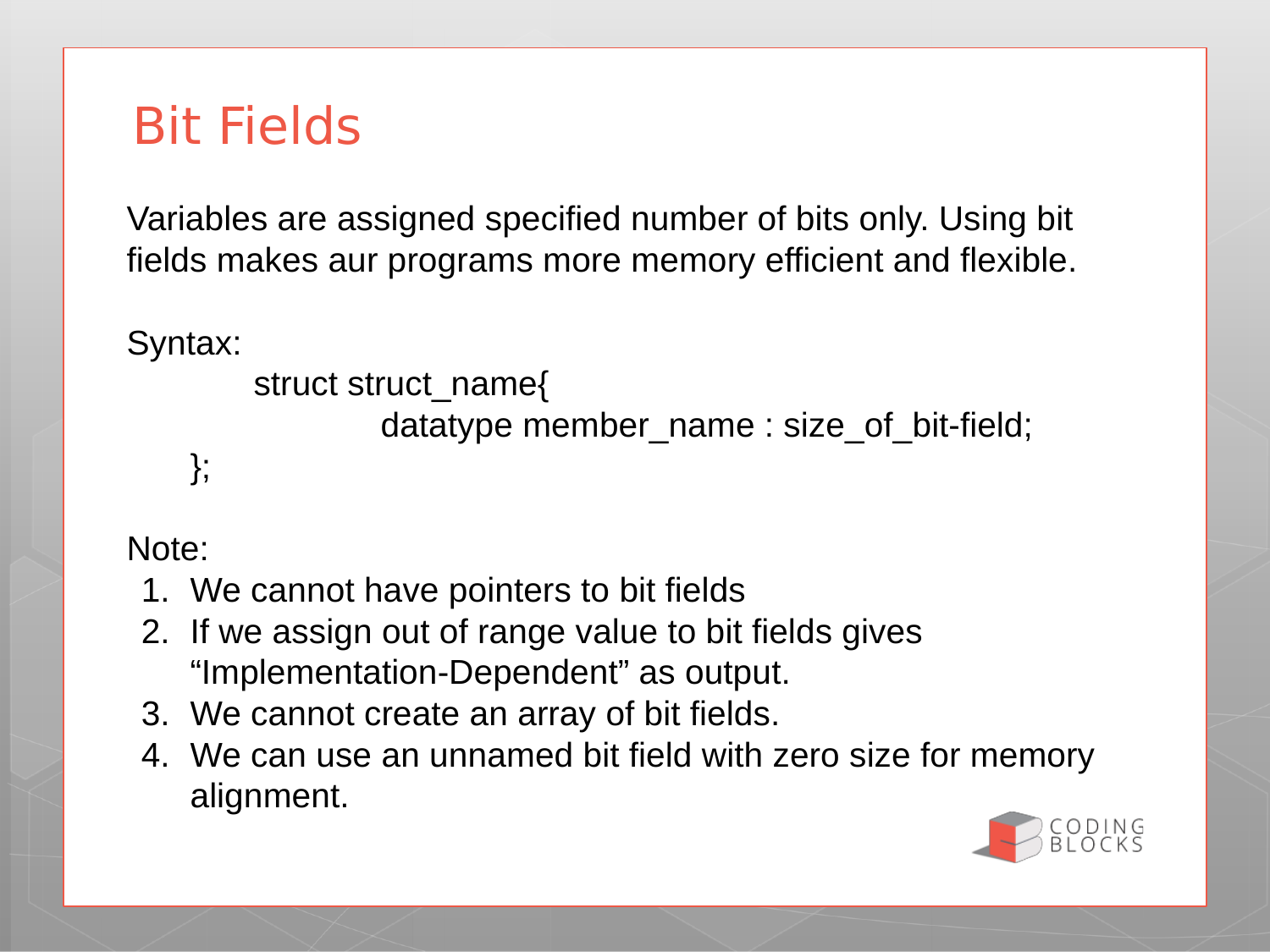

Bit Fields
Variables are assigned specified number of bits only. Using bit fields makes aur programs more memory efficient and flexible.

Syntax:
	struct struct_name{
		datatype member_name : size_of_bit-field;
};

Note:
We cannot have pointers to bit fields
If we assign out of range value to bit fields gives “Implementation-Dependent” as output.
We cannot create an array of bit fields.
We can use an unnamed bit field with zero size for memory alignment.